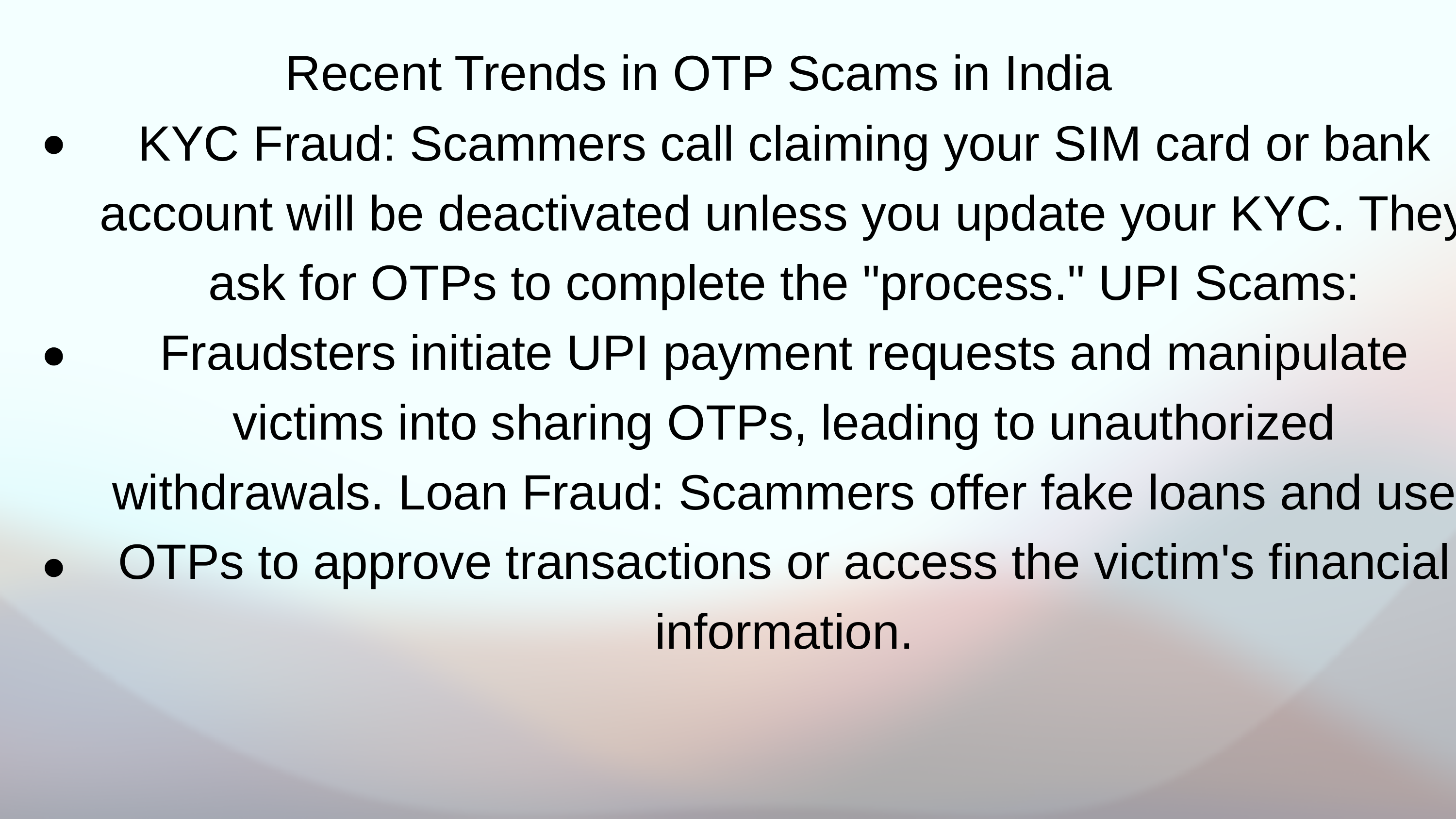

Recent Trends in OTP Scams in India
KYC Fraud: Scammers call claiming your SIM card or bank account will be deactivated unless you update your KYC. They ask for OTPs to complete the "process." UPI Scams: Fraudsters initiate UPI payment requests and manipulate victims into sharing OTPs, leading to unauthorized withdrawals. Loan Fraud: Scammers offer fake loans and use OTPs to approve transactions or access the victim's financial information.